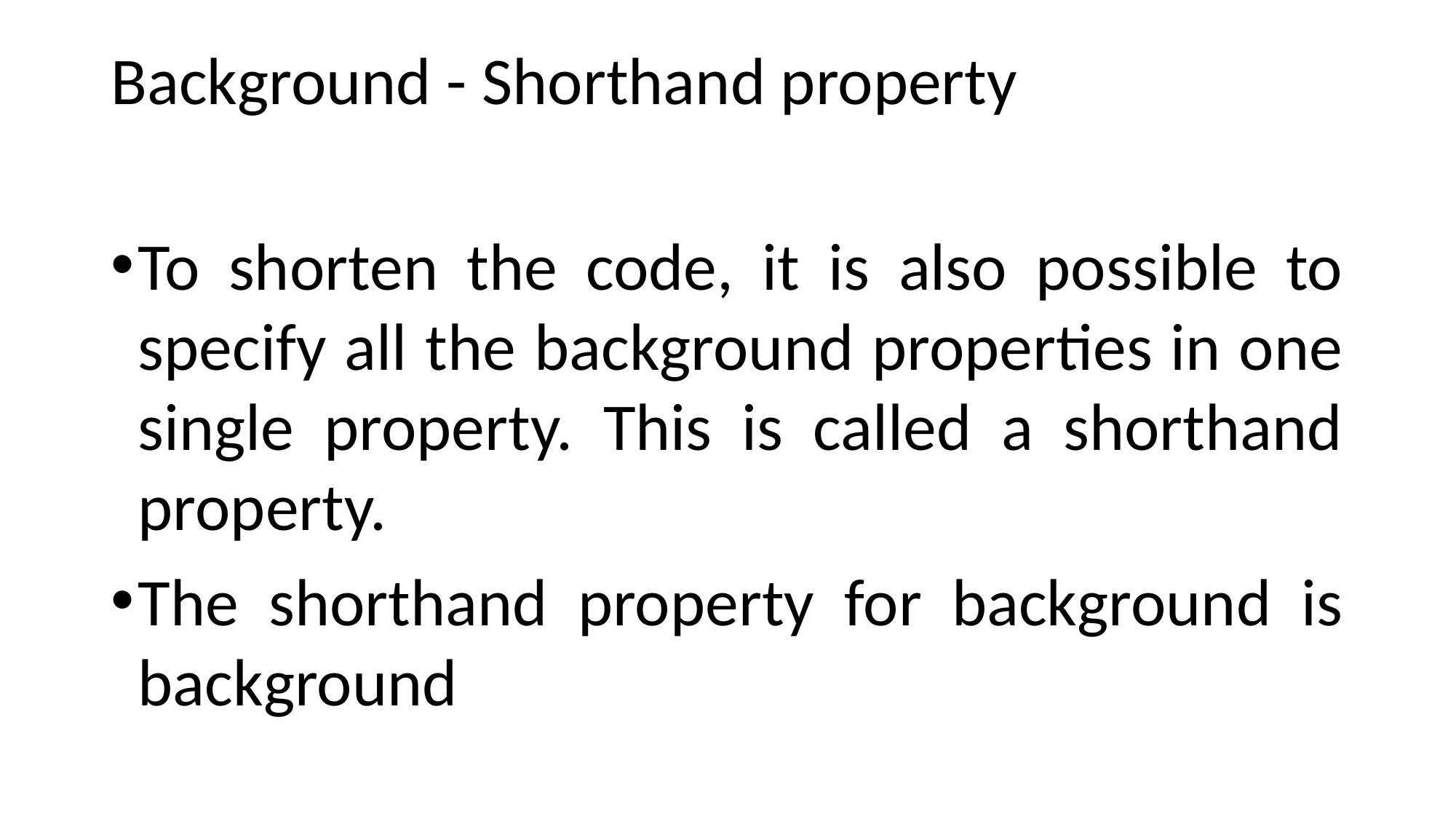

Background - Shorthand property
To shorten the code, it is also possible to specify all the background properties in one single property. This is called a shorthand property.
The shorthand property for background is background